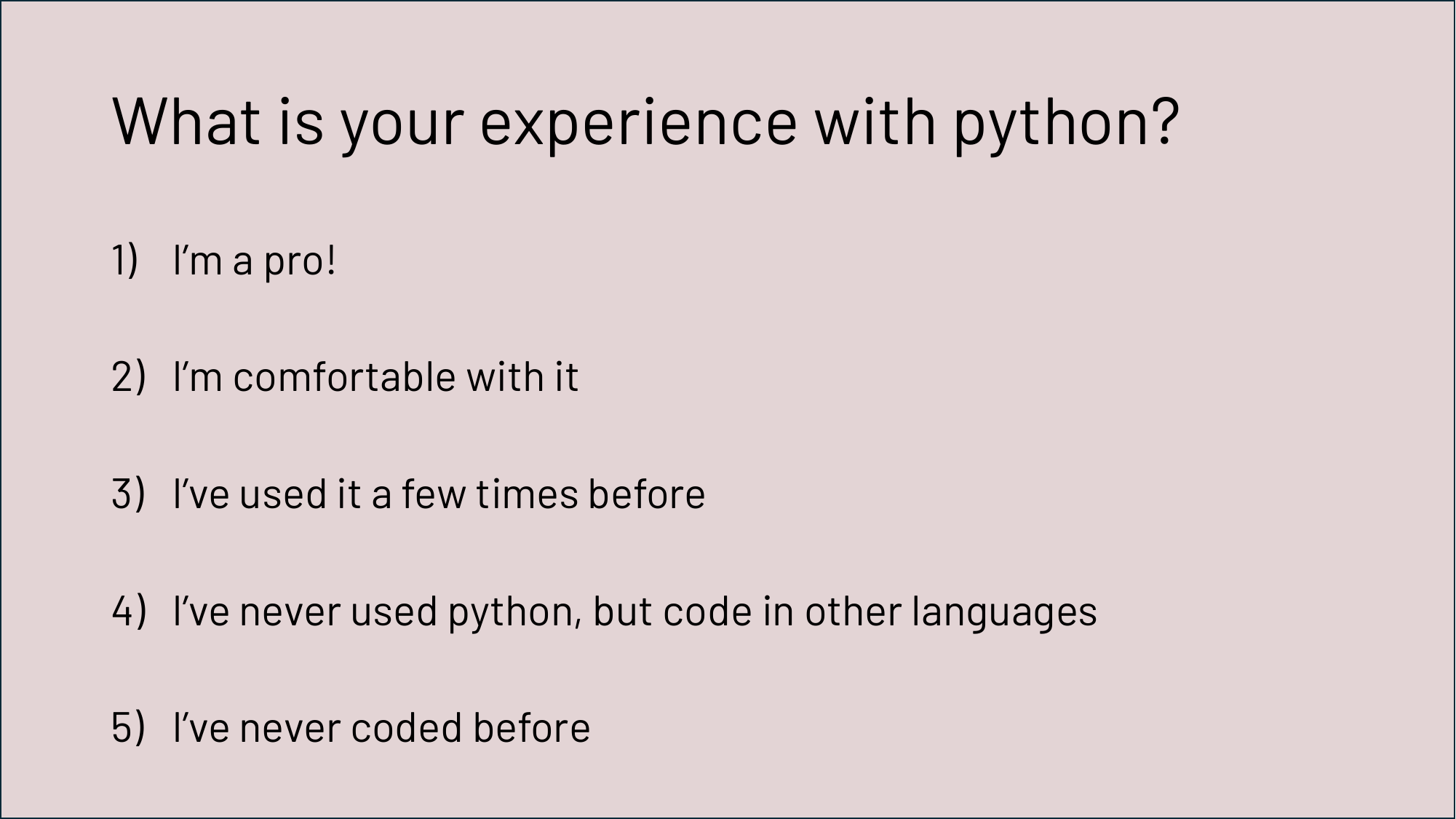

# What is your experience with python?
I’m a pro!
I’m comfortable with it
I’ve used it a few times before
I’ve never used python, but code in other languages
I’ve never coded before